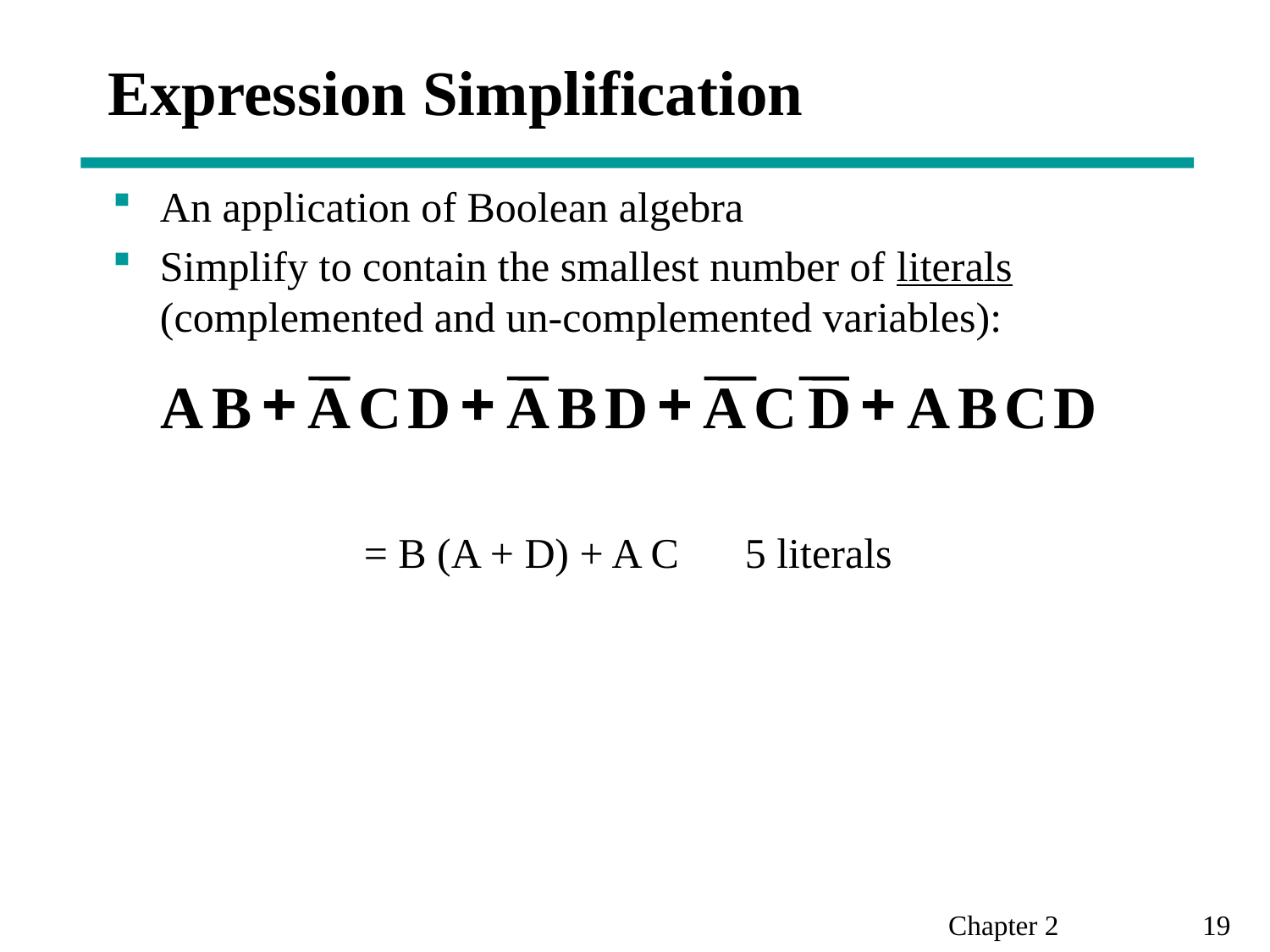

# Expression Simplification
An application of Boolean algebra
Simplify to contain the smallest number of literals (complemented and un-complemented variables):
+
+
+
+
A
B
A
C
D
A
B
D
A
C
D
A
B
C
D

= B (A + D) + A C  	5 literals

Chapter 2 		19